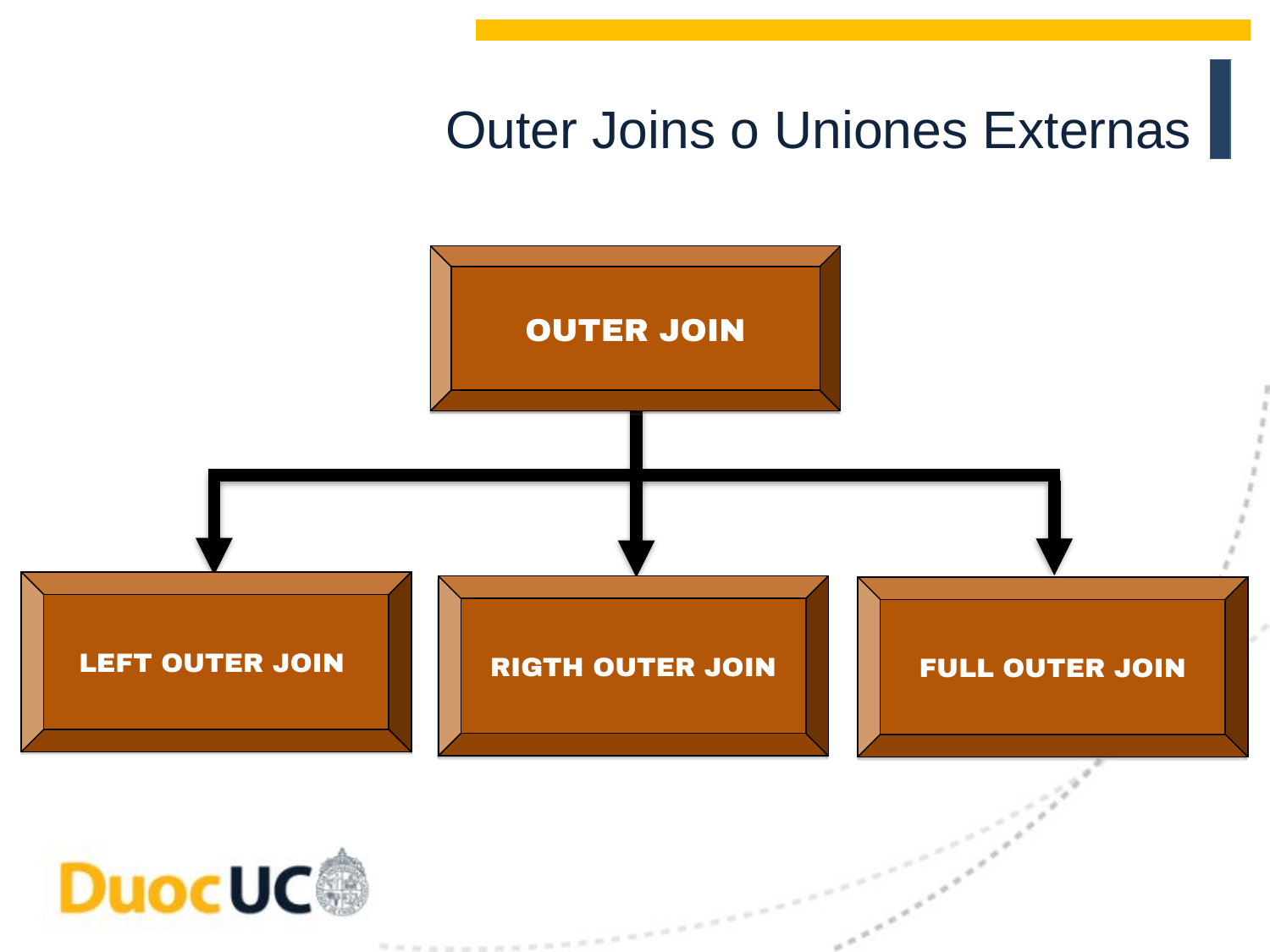

Outer Joins o Uniones Externas
OUTER JOIN
LEFT OUTER JOIN
RIGTH OUTER JOIN
FULL OUTER JOIN